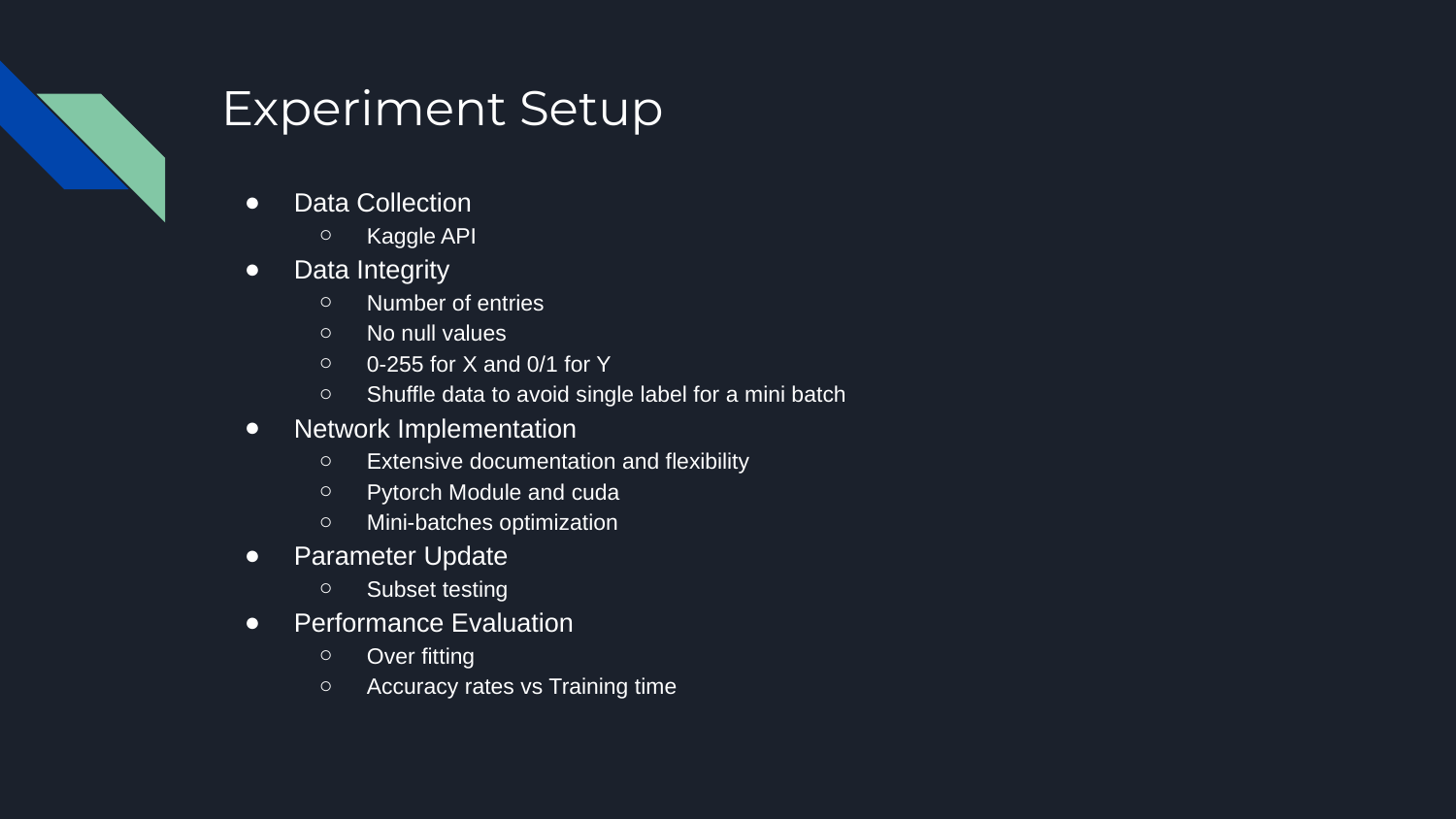

# Experiment Setup
Data Collection
Kaggle API
Data Integrity
Number of entries
No null values
0-255 for X and 0/1 for Y
Shuffle data to avoid single label for a mini batch
Network Implementation
Extensive documentation and flexibility
Pytorch Module and cuda
Mini-batches optimization
Parameter Update
Subset testing
Performance Evaluation
Over fitting
Accuracy rates vs Training time